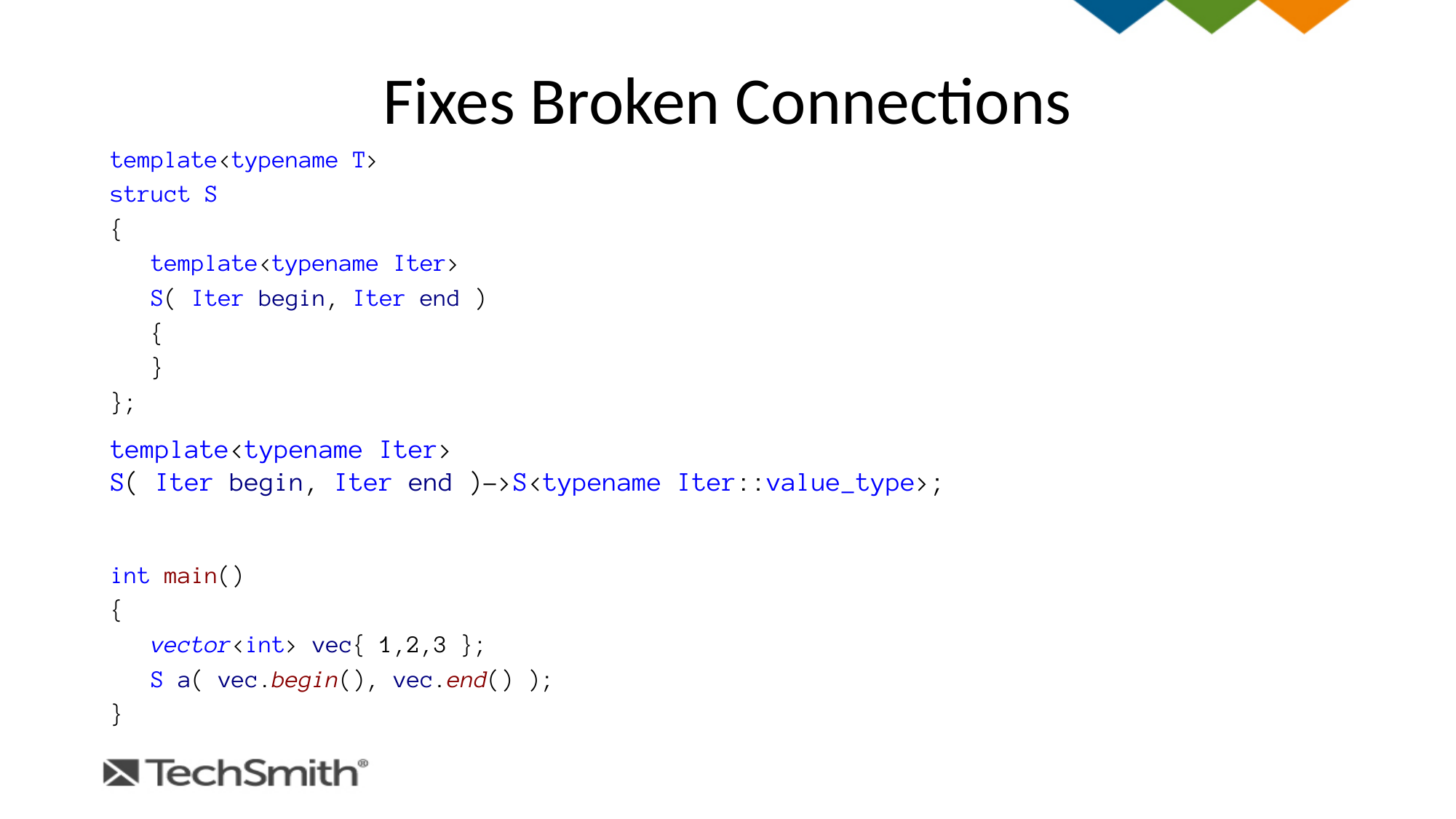

# Fixes Broken Connections
template<typename T>
struct S
{
   template<typename Iter>
   S( Iter begin, Iter end )
   {
   }
};

int main()
{
   vector<int> vec{ 1,2,3 };
   S a( vec.begin(), vec.end() );
}
template<typename Iter>
S( Iter begin, Iter end )->S<typename Iter::value_type>;